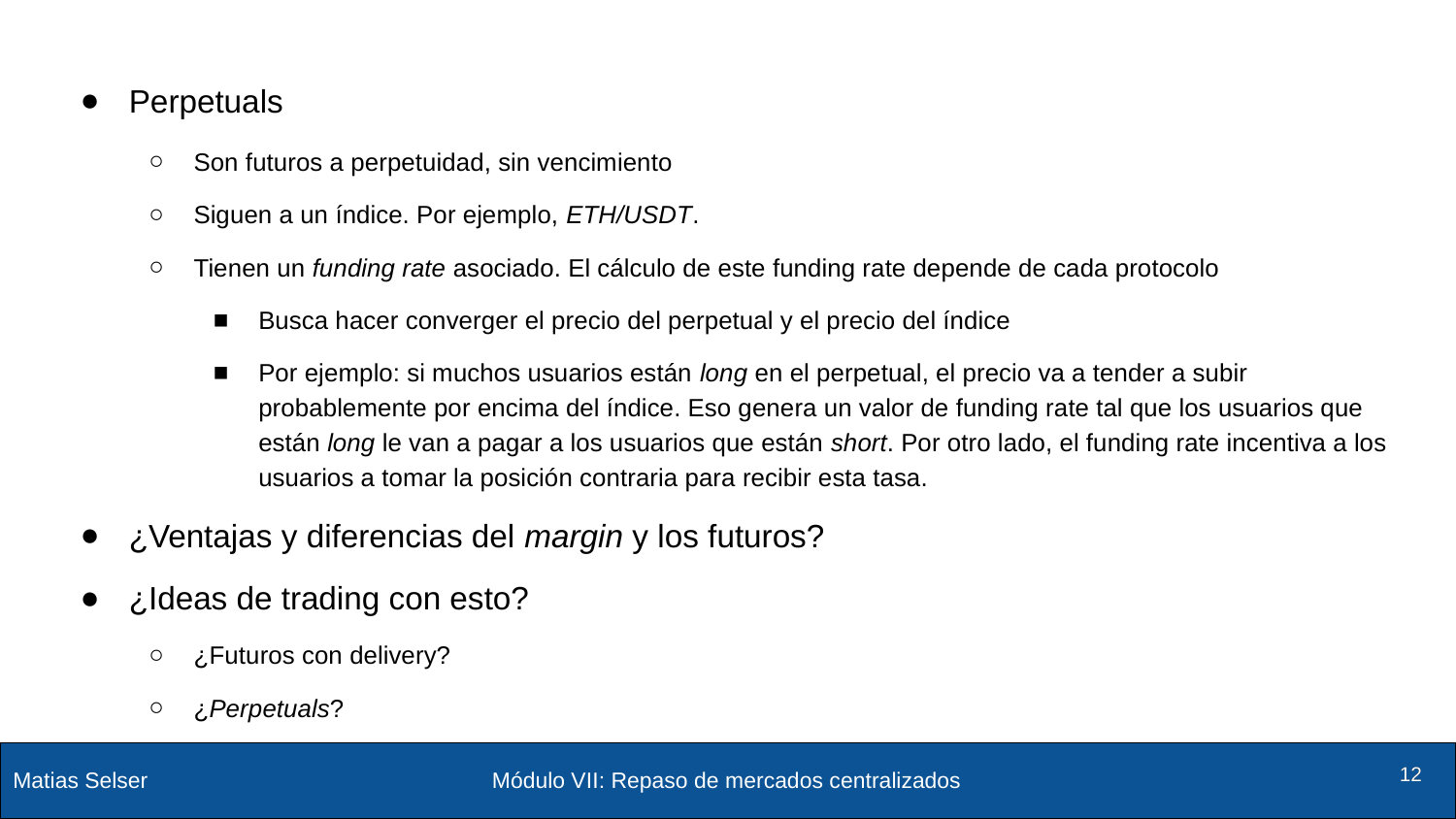

Perpetuals
Son futuros a perpetuidad, sin vencimiento
Siguen a un índice. Por ejemplo, ETH/USDT.
Tienen un funding rate asociado. El cálculo de este funding rate depende de cada protocolo
Busca hacer converger el precio del perpetual y el precio del índice
Por ejemplo: si muchos usuarios están long en el perpetual, el precio va a tender a subir probablemente por encima del índice. Eso genera un valor de funding rate tal que los usuarios que están long le van a pagar a los usuarios que están short. Por otro lado, el funding rate incentiva a los usuarios a tomar la posición contraria para recibir esta tasa.
¿Ventajas y diferencias del margin y los futuros?
¿Ideas de trading con esto?
¿Futuros con delivery?
¿Perpetuals?
Módulo VII: Repaso de mercados centralizados
12
12